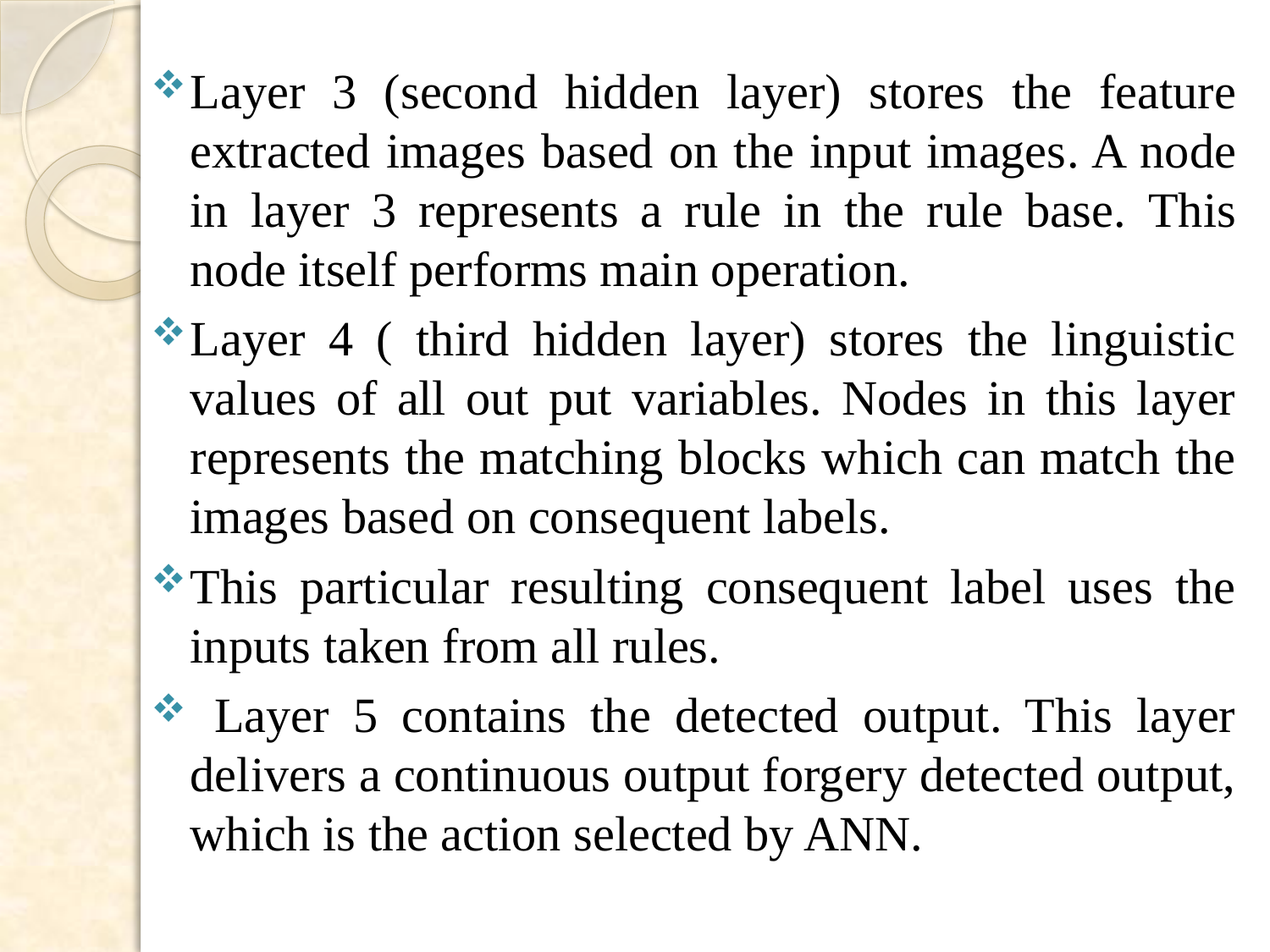

Layer 3 (second hidden layer) stores the feature extracted images based on the input images. A node in layer 3 represents a rule in the rule base. This node itself performs main operation.
Layer 4 ( third hidden layer) stores the linguistic values of all out put variables. Nodes in this layer represents the matching blocks which can match the images based on consequent labels.
This particular resulting consequent label uses the inputs taken from all rules.
 Layer 5 contains the detected output. This layer delivers a continuous output forgery detected output, which is the action selected by ANN.